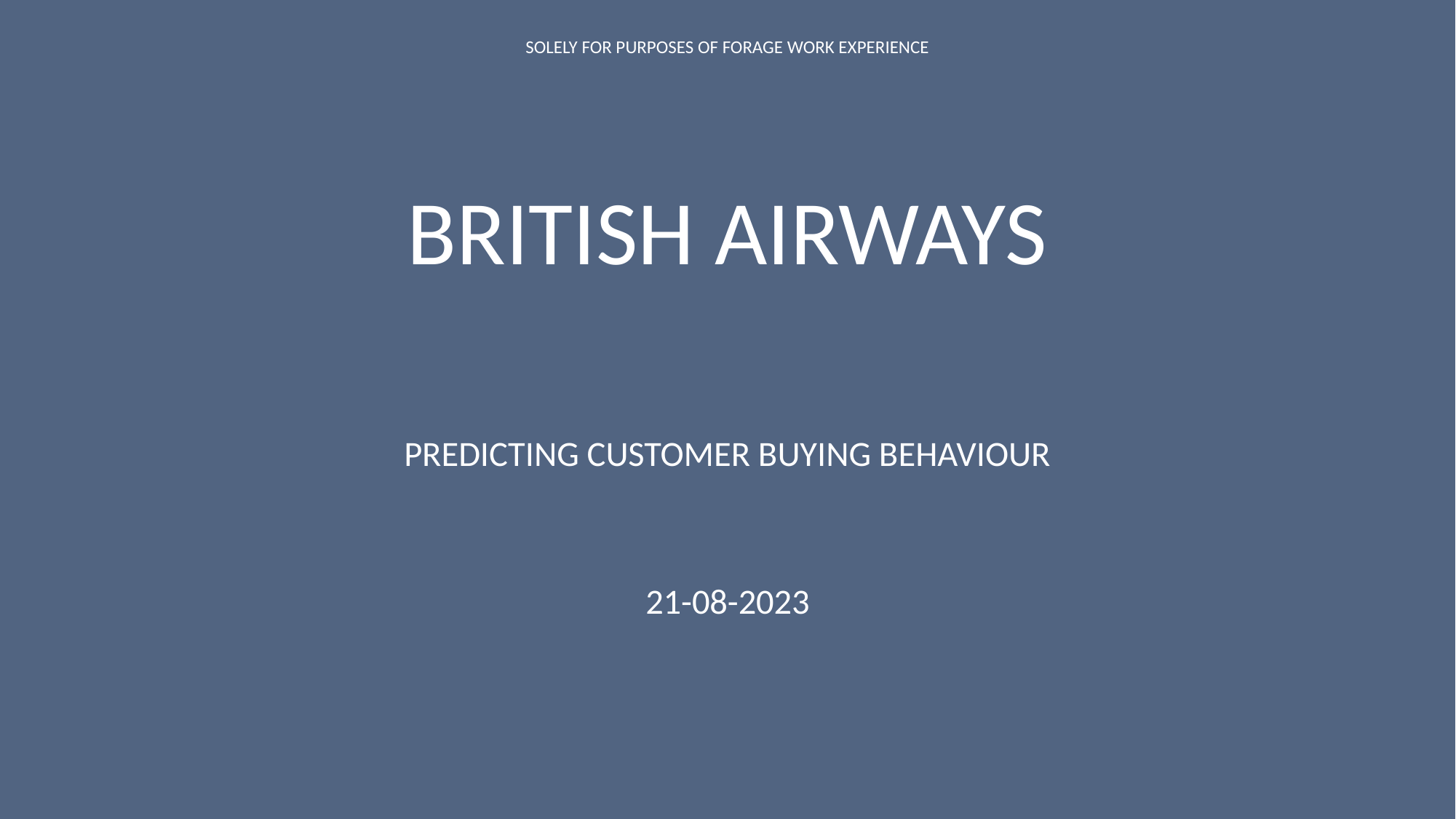

# BRITISH AIRWAYS
PREDICTING CUSTOMER BUYING BEHAVIOUR

21-08-2023